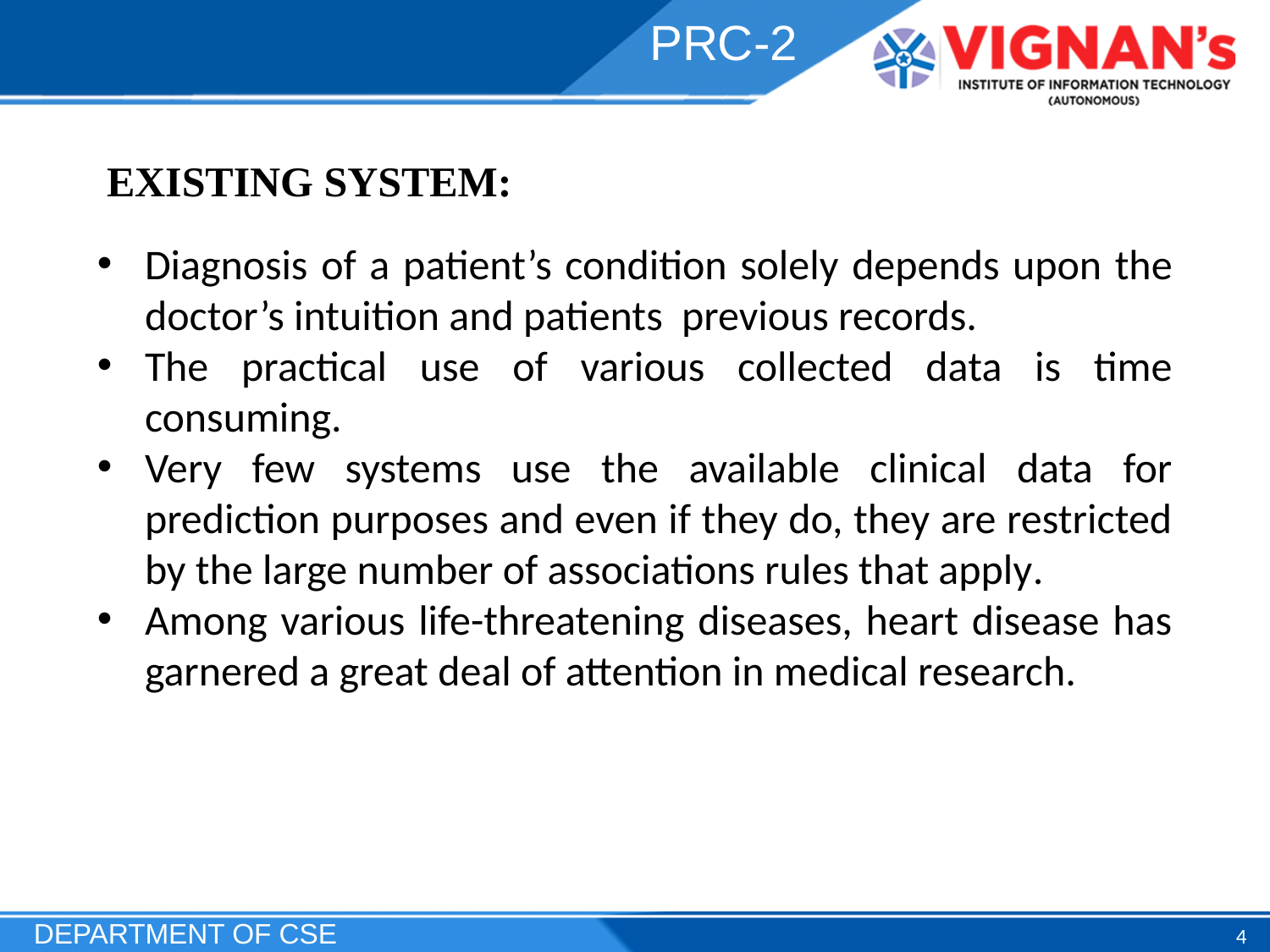

PRC-2
 EXISTING SYSTEM:

Diagnosis of a patient’s condition solely depends upon the doctor’s intuition and patients  previous records.
The practical use of various collected data is time consuming.
Very few systems use the available clinical data for prediction purposes and even if they do, they are restricted by the large number of associations rules that apply.
Among various life-threatening diseases, heart disease has garnered a great deal of attention in medical research.

DEPARTMENT OF CSE
4